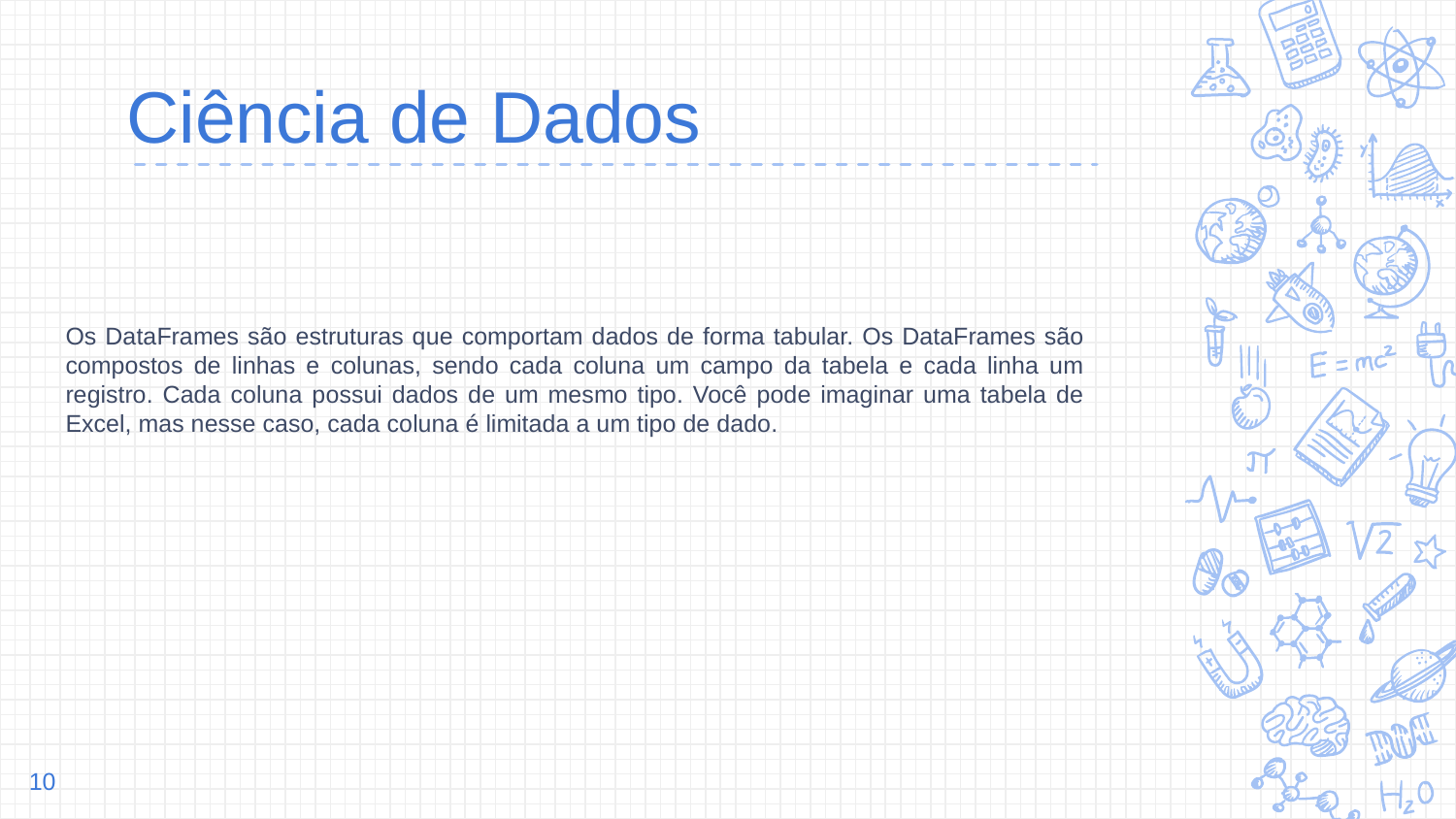

# Ciência de Dados
Os DataFrames são estruturas que comportam dados de forma tabular. Os DataFrames são compostos de linhas e colunas, sendo cada coluna um campo da tabela e cada linha um registro. Cada coluna possui dados de um mesmo tipo. Você pode imaginar uma tabela de Excel, mas nesse caso, cada coluna é limitada a um tipo de dado.
10